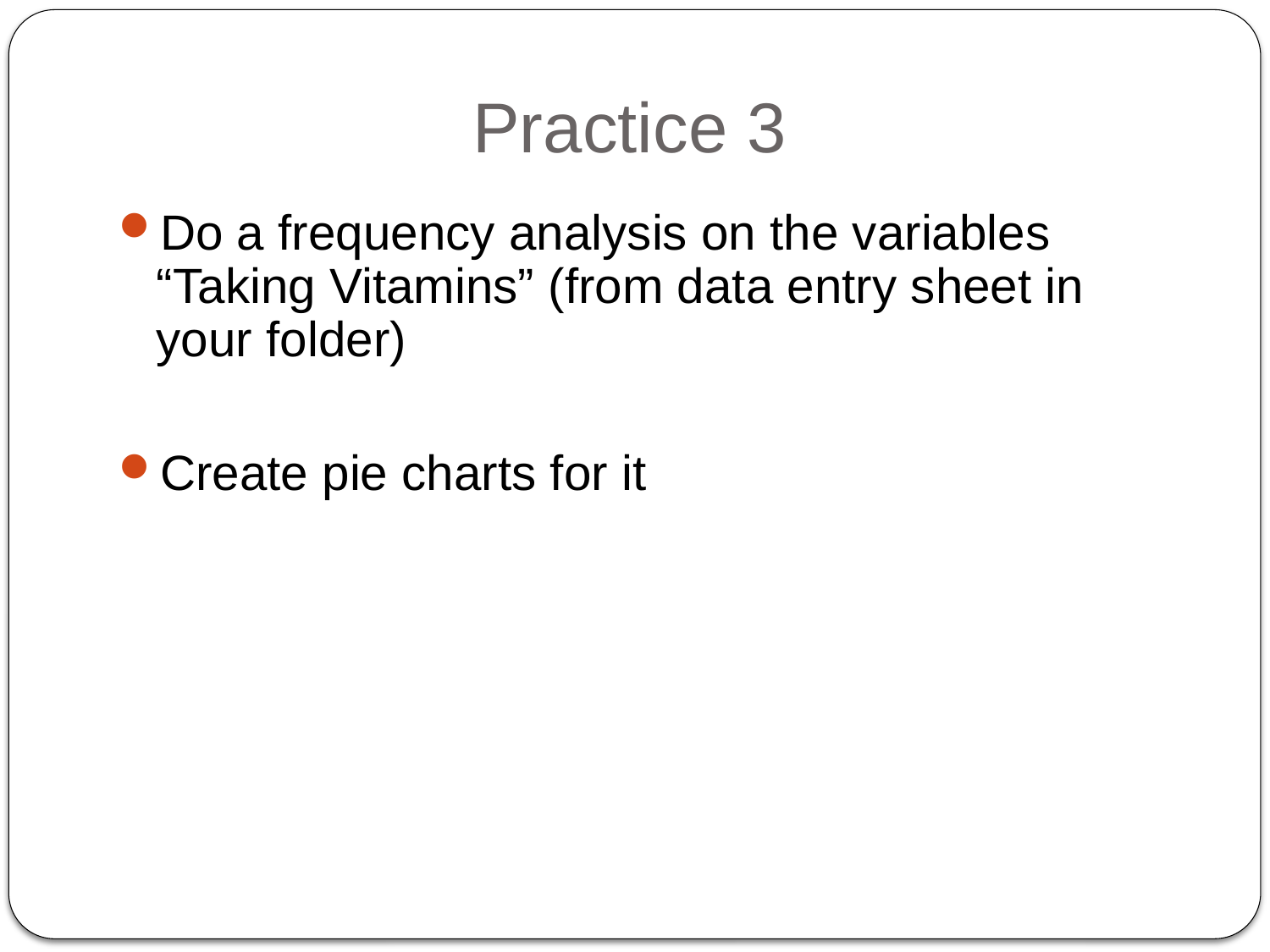

# Practice 3
Do a frequency analysis on the variables “Taking Vitamins” (from data entry sheet in your folder)

Create pie charts for it